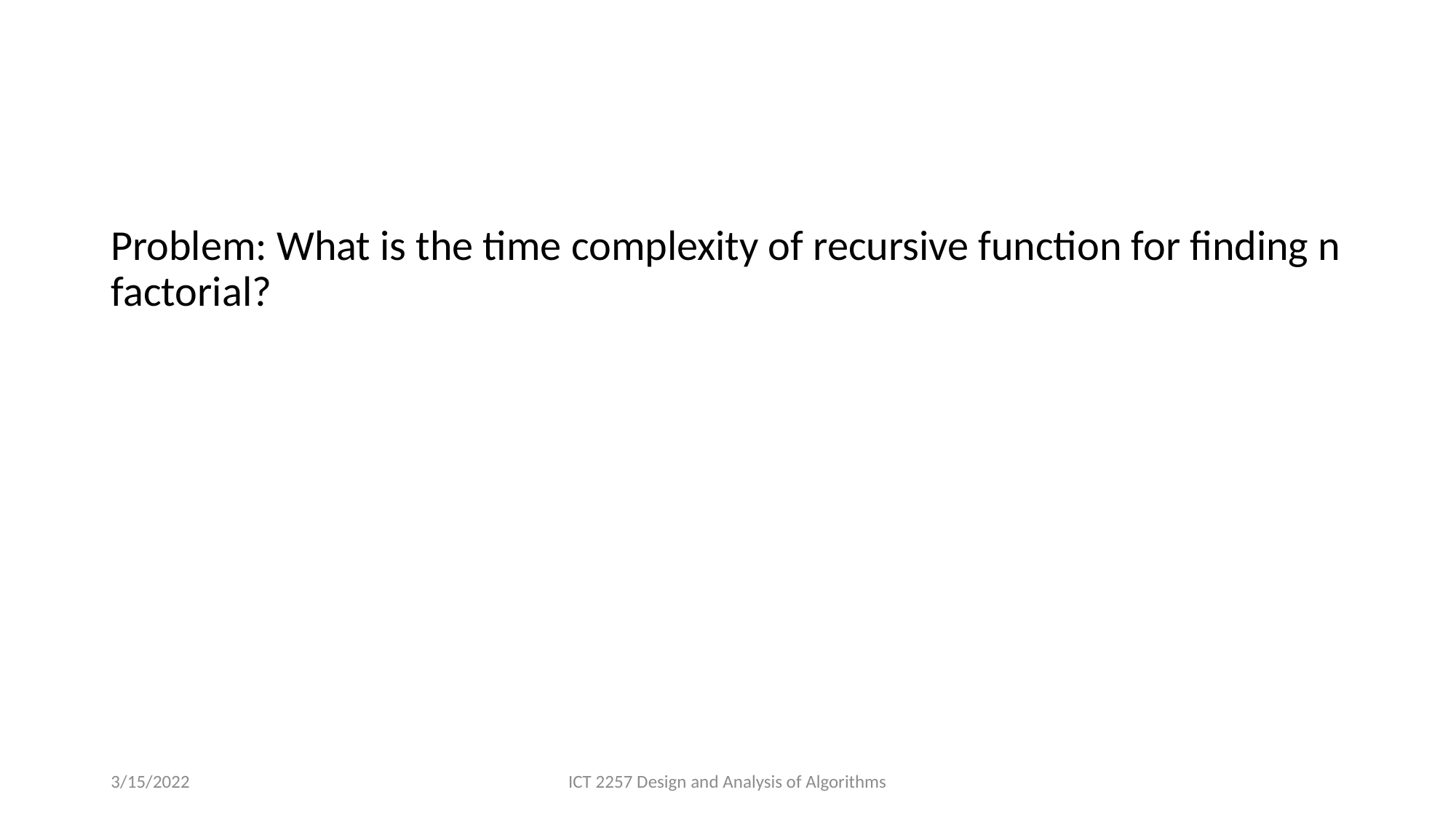

Problem: What is the time complexity of recursive function for finding n factorial?
3/15/2022
ICT 2257 Design and Analysis of Algorithms